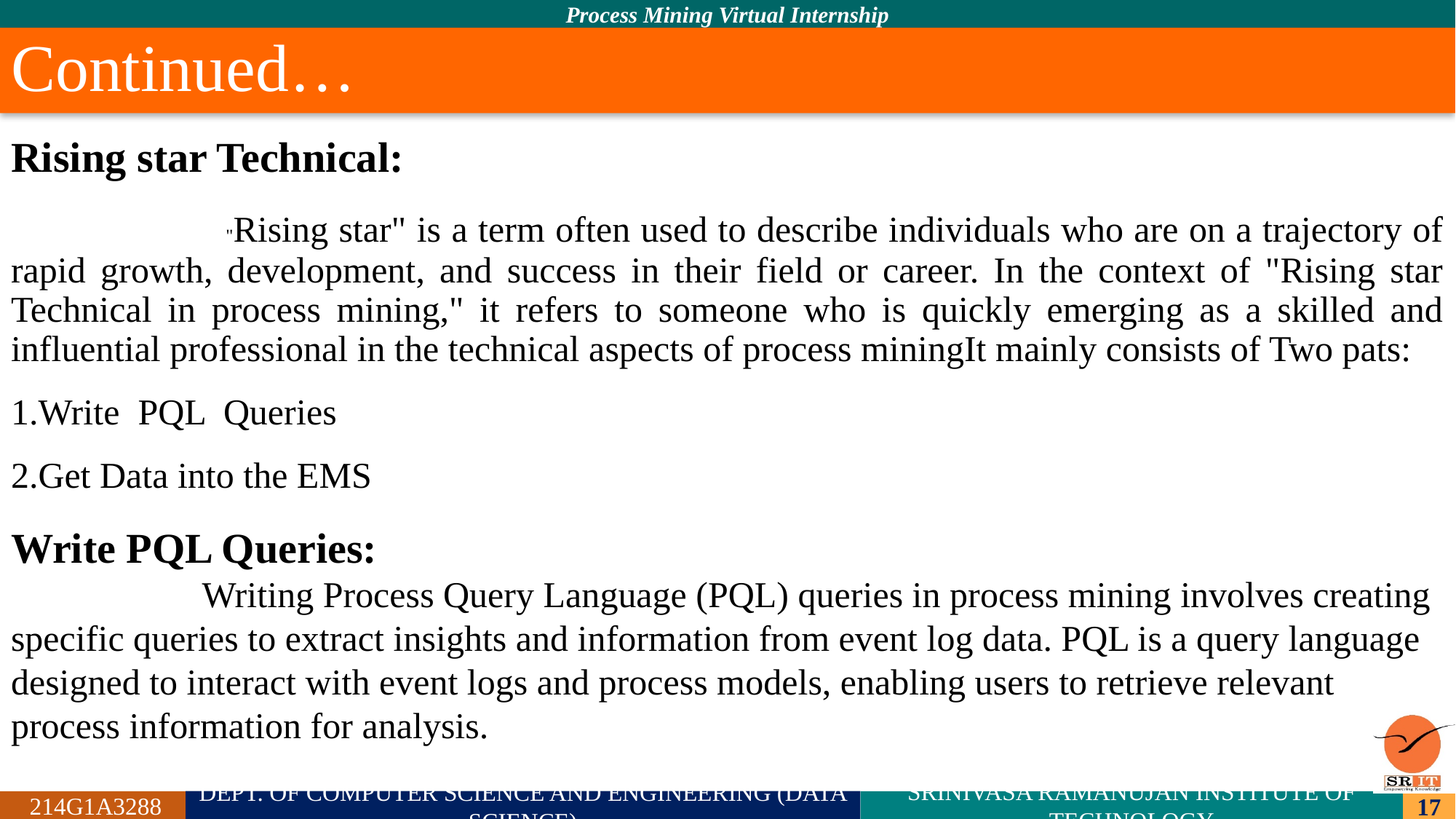

# Continued…
Rising star Technical:
                  "Rising star" is a term often used to describe individuals who are on a trajectory of rapid growth, development, and success in their field or career. In the context of "Rising star Technical in process mining," it refers to someone who is quickly emerging as a skilled and influential professional in the technical aspects of process miningIt mainly consists of Two pats:
1.Write  PQL  Queries
2.Get Data into the EMS
Write PQL Queries:
                     Writing Process Query Language (PQL) queries in process mining involves creating specific queries to extract insights and information from event log data. PQL is a query language designed to interact with event logs and process models, enabling users to retrieve relevant process information for analysis.